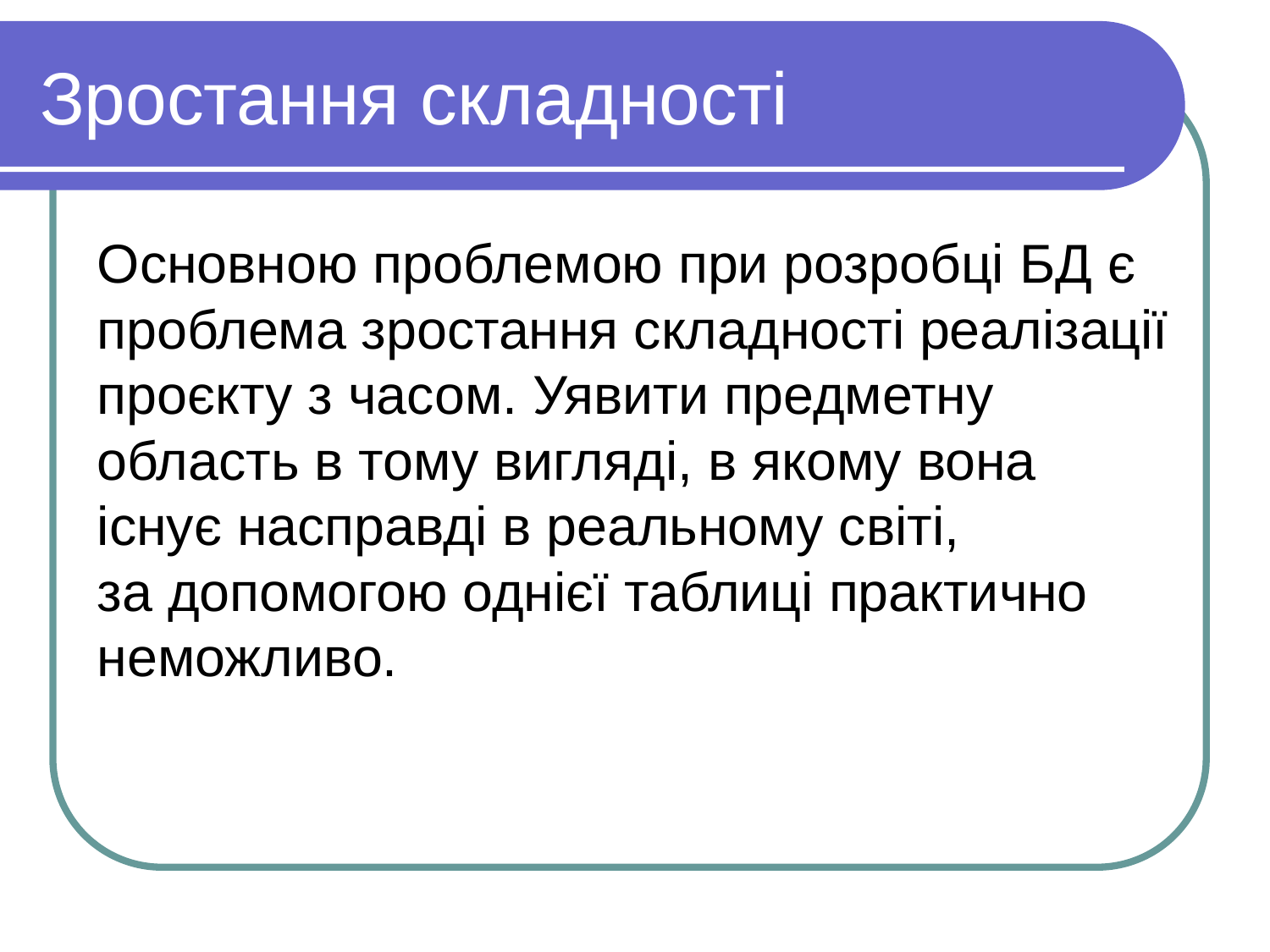

Зростання складності
Основною проблемою при розробці БД є проблема зростання складності реалізації проєкту з часом. Уявити предметну область в тому вигляді, в якому вона існує насправді в реальному світі,           за допомогою однієї таблиці практично неможливо.